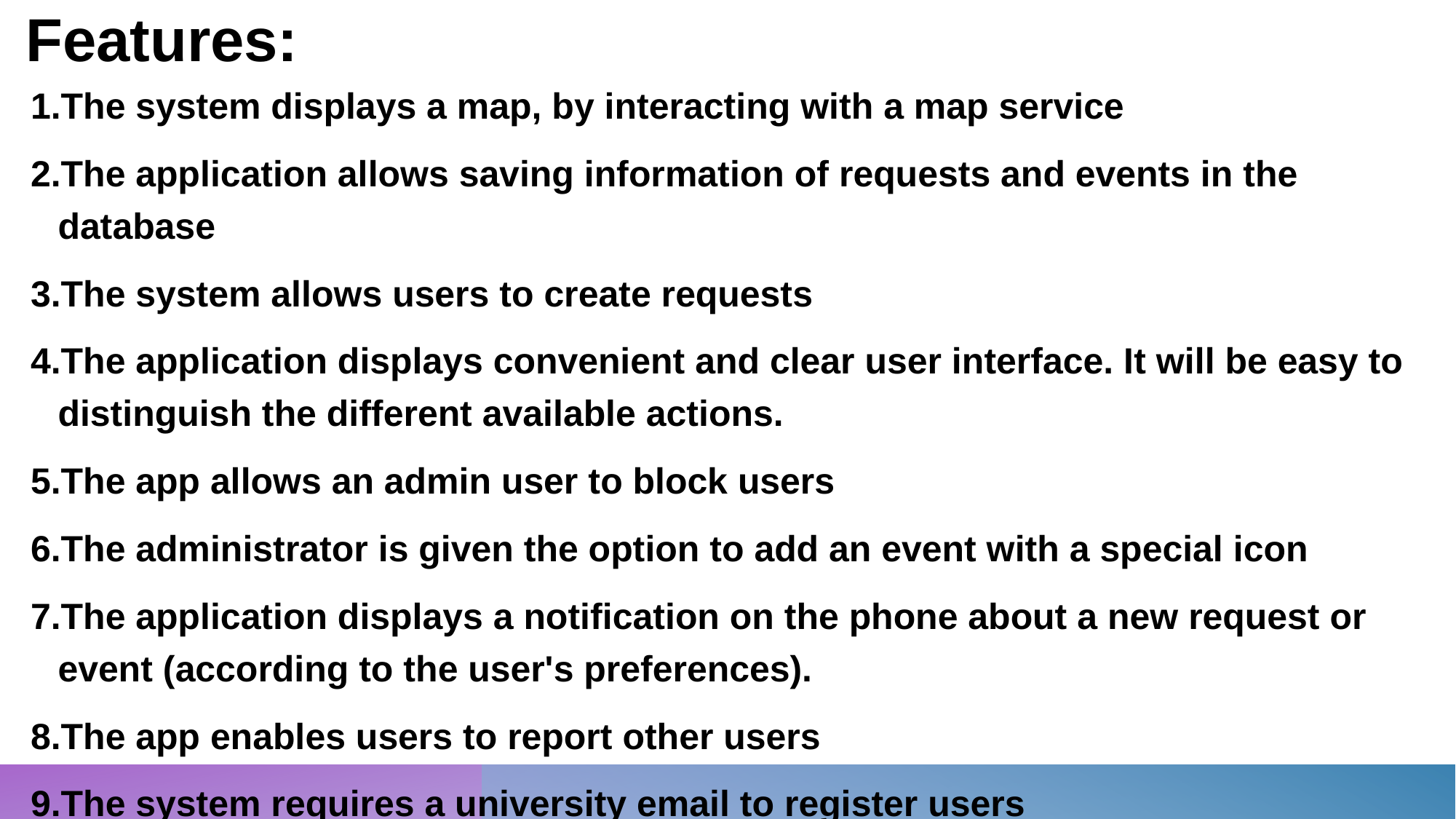

# Features:
The system displays a map, by interacting with a map service
The application allows saving information of requests and events in the database
The system allows users to create requests
The application displays convenient and clear user interface. It will be easy to distinguish the different available actions.
The app allows an admin user to block users
The administrator is given the option to add an event with a special icon
The application displays a notification on the phone about a new request or event (according to the user's preferences).
The app enables users to report other users
The system requires a university email to register users